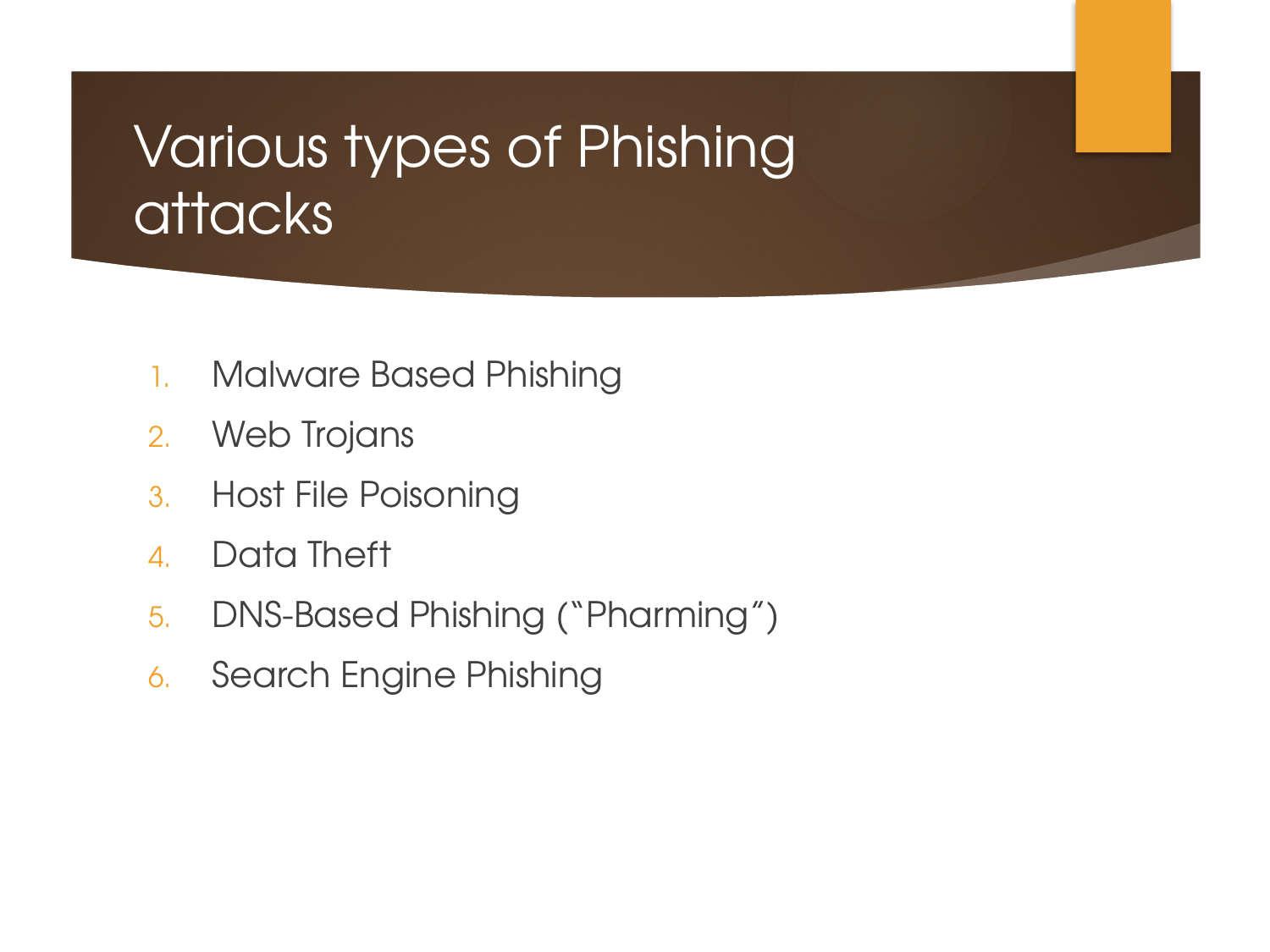

# Various types of Phishing attacks
Malware Based Phishing
Web Trojans
Host File Poisoning
Data Theft
DNS-Based Phishing (“Pharming”)
Search Engine Phishing